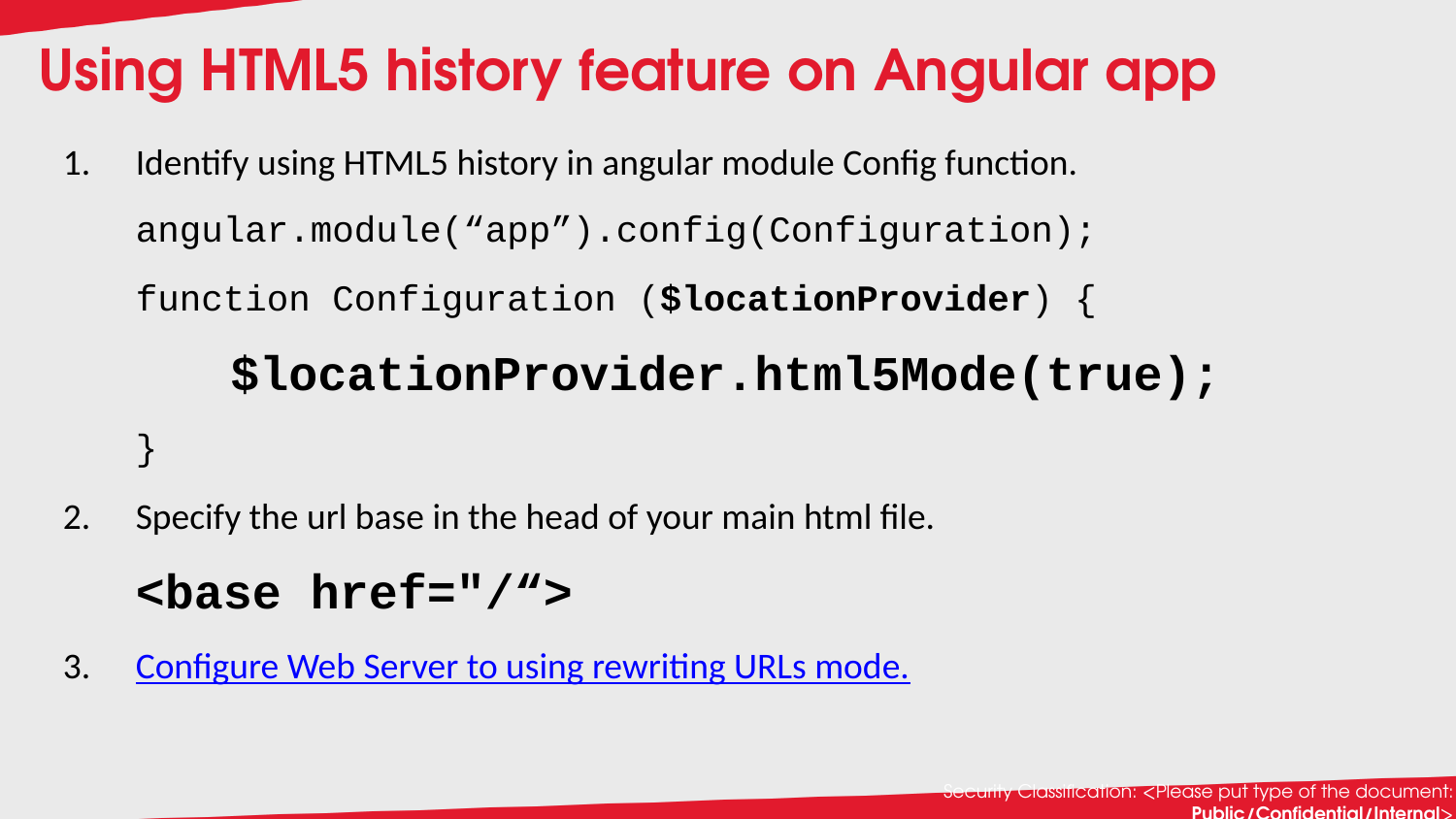

# Using HTML5 history feature on Angular app
Identify using HTML5 history in angular module Config function.
angular.module(“app”).config(Configuration);
function Configuration ($locationProvider) {
	 $locationProvider.html5Mode(true);
}
Specify the url base in the head of your main html file.
<base href="/“>
Configure Web Server to using rewriting URLs mode.